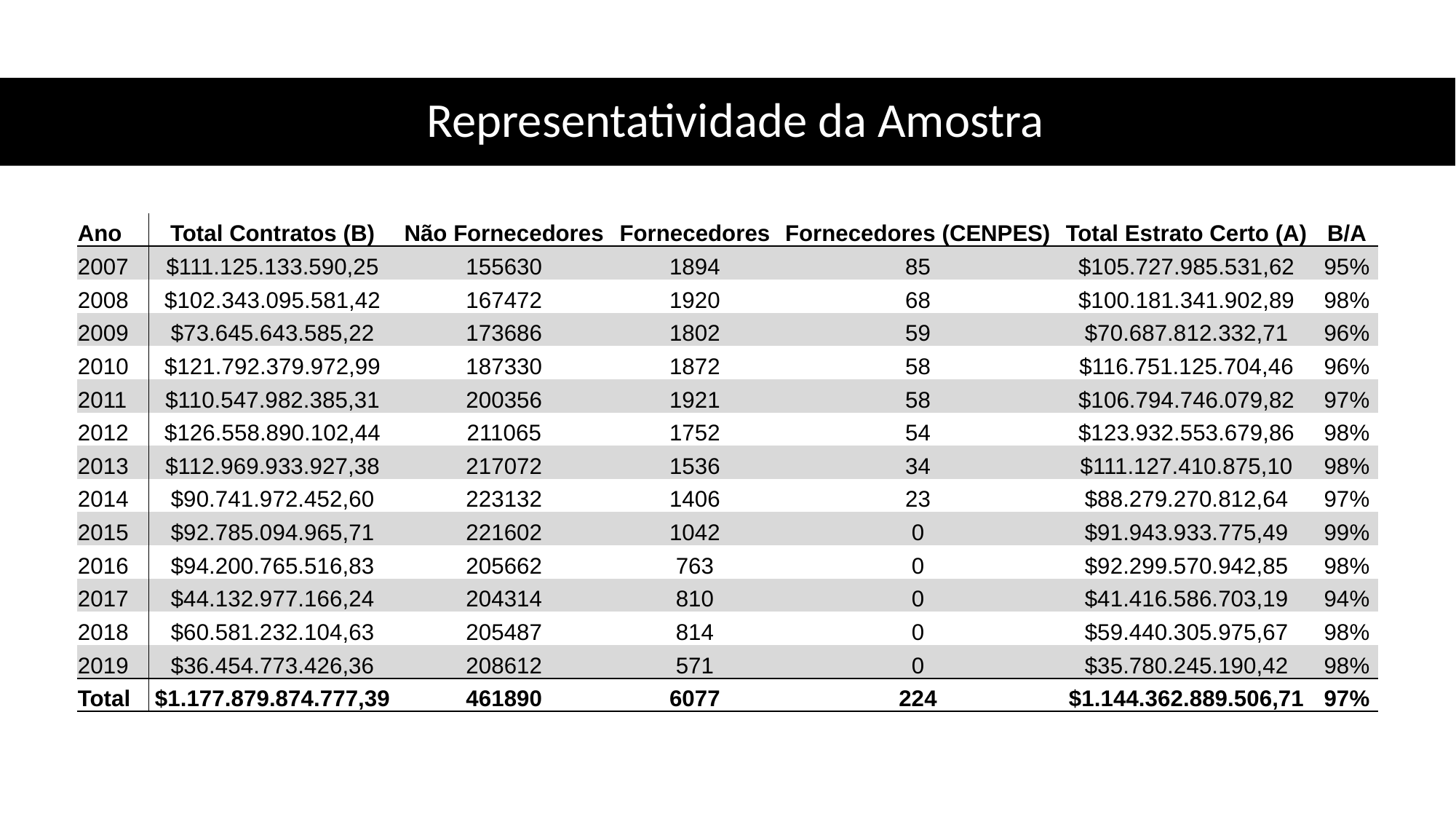

# Representatividade da Amostra

| Ano | Total Contratos (B) | Não Fornecedores | Fornecedores | Fornecedores (CENPES) | Total Estrato Certo (A) | B/A |
| --- | --- | --- | --- | --- | --- | --- |
| 2007 | $111.125.133.590,25 | 155630 | 1894 | 85 | $105.727.985.531,62 | 95% |
| 2008 | $102.343.095.581,42 | 167472 | 1920 | 68 | $100.181.341.902,89 | 98% |
| 2009 | $73.645.643.585,22 | 173686 | 1802 | 59 | $70.687.812.332,71 | 96% |
| 2010 | $121.792.379.972,99 | 187330 | 1872 | 58 | $116.751.125.704,46 | 96% |
| 2011 | $110.547.982.385,31 | 200356 | 1921 | 58 | $106.794.746.079,82 | 97% |
| 2012 | $126.558.890.102,44 | 211065 | 1752 | 54 | $123.932.553.679,86 | 98% |
| 2013 | $112.969.933.927,38 | 217072 | 1536 | 34 | $111.127.410.875,10 | 98% |
| 2014 | $90.741.972.452,60 | 223132 | 1406 | 23 | $88.279.270.812,64 | 97% |
| 2015 | $92.785.094.965,71 | 221602 | 1042 | 0 | $91.943.933.775,49 | 99% |
| 2016 | $94.200.765.516,83 | 205662 | 763 | 0 | $92.299.570.942,85 | 98% |
| 2017 | $44.132.977.166,24 | 204314 | 810 | 0 | $41.416.586.703,19 | 94% |
| 2018 | $60.581.232.104,63 | 205487 | 814 | 0 | $59.440.305.975,67 | 98% |
| 2019 | $36.454.773.426,36 | 208612 | 571 | 0 | $35.780.245.190,42 | 98% |
| Total | $1.177.879.874.777,39 | 461890 | 6077 | 224 | $1.144.362.889.506,71 | 97% |